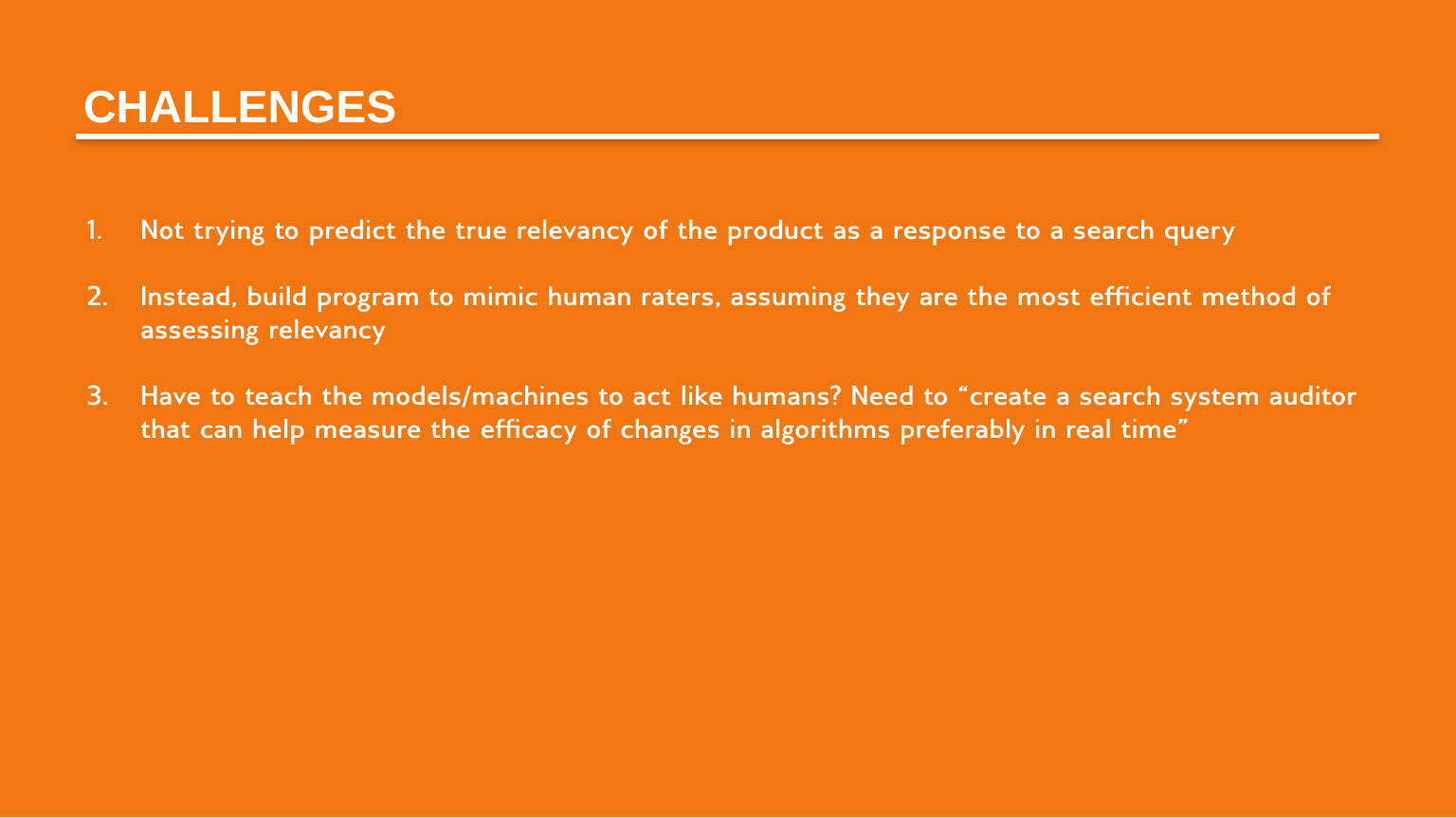

agenda

CHALLENGEs
# 0. Quick intro I. my approach II. My challenges iii. Next steps III. Q&A

Not trying to predict the true relevancy of the product as a response to a search query

Instead, build program to mimic human raters, assuming they are the most efficient method of assessing relevancy

Have to teach the models/machines to act like humans? Need to “create a search system auditor that can help measure the efficacy of changes in algorithms preferably in real time”